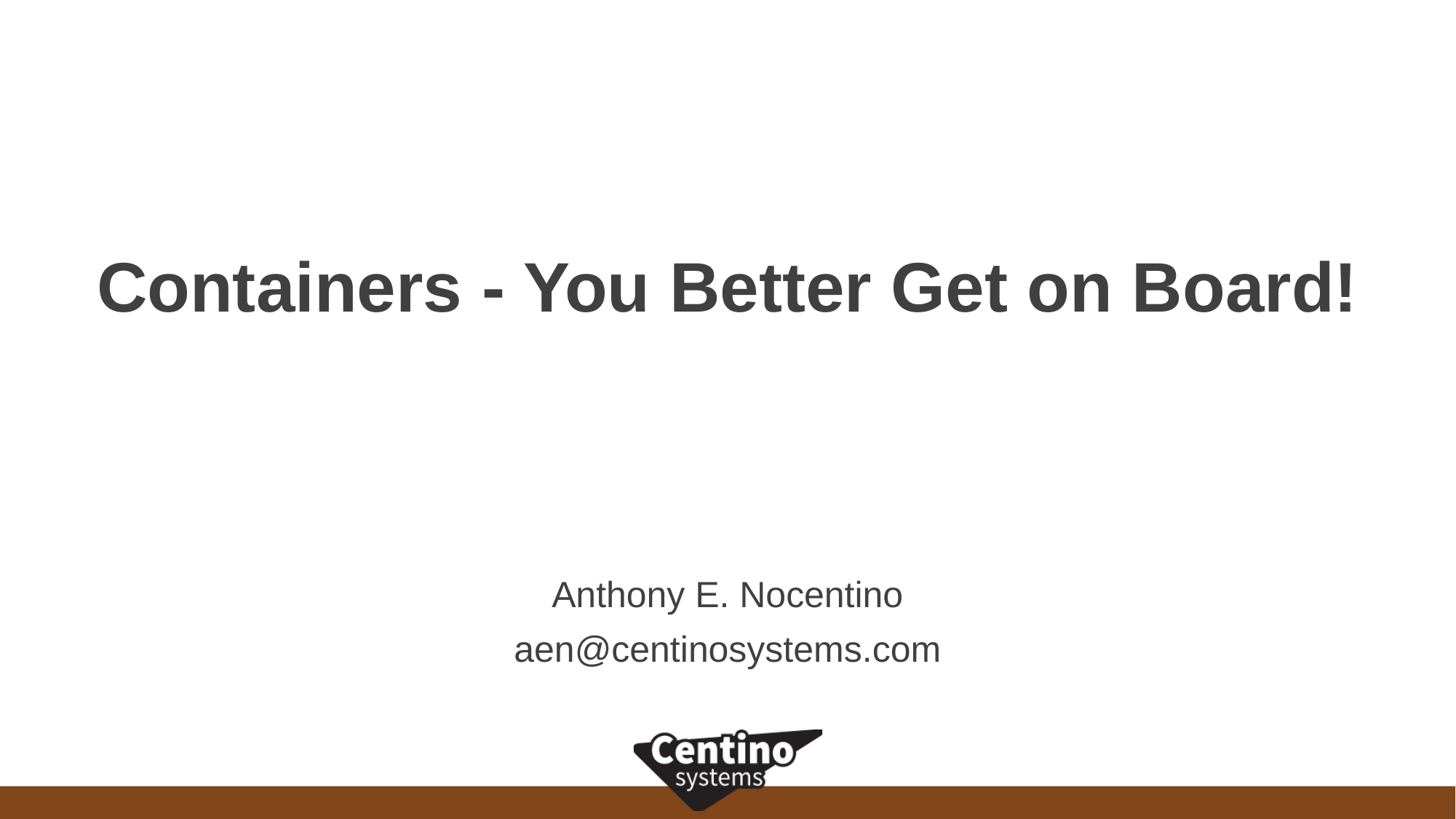

# Containers - You Better Get on Board!
Anthony E. Nocentino
aen@centinosystems.com